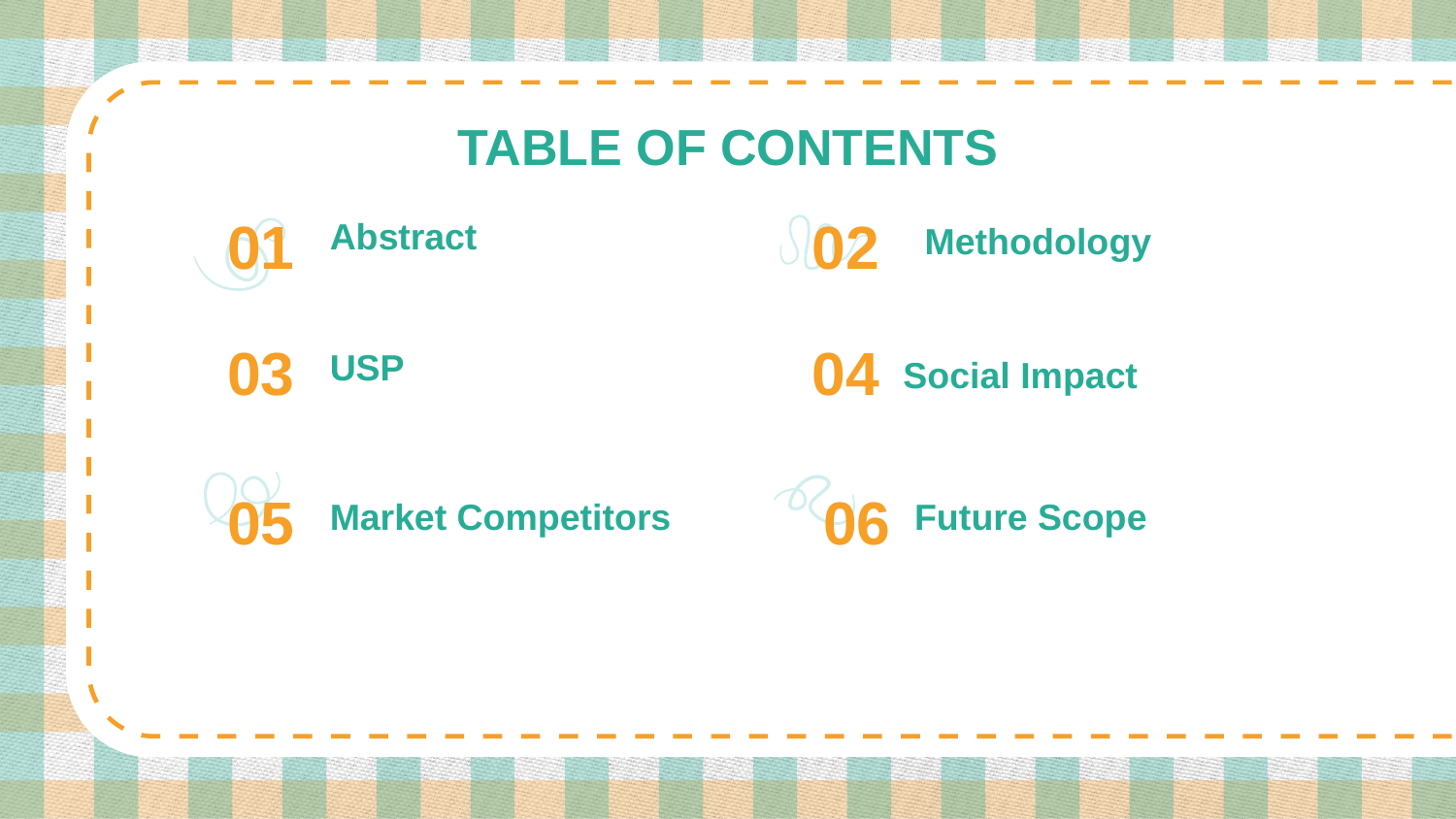

# TABLE OF CONTENTS
Abstract
01
02
 Methodology

03
04
USP
Social Impact

05
06
Market Competitors
Future Scope